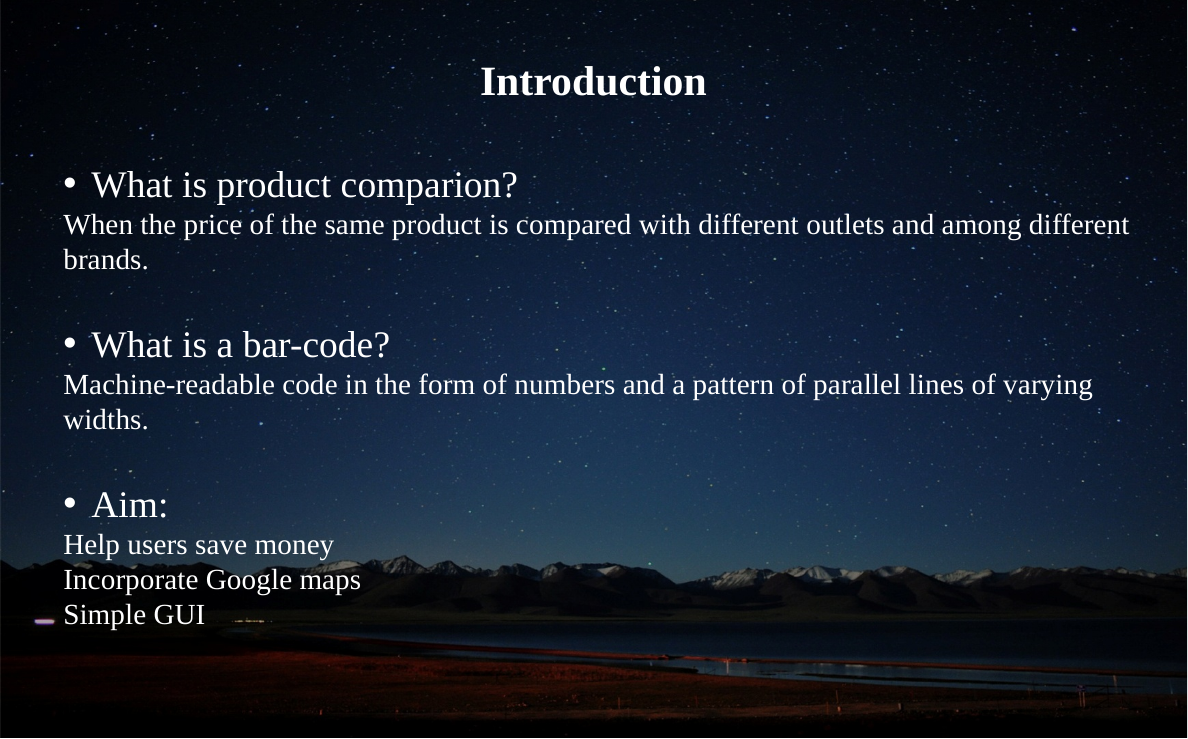

Introduction
What is product comparion?
When the price of the same product is compared with different outlets and among different brands.

What is a bar-code?
Machine-readable code in the form of numbers and a pattern of parallel lines of varying widths.

Aim:
Help users save money
Incorporate Google maps
Simple GUI